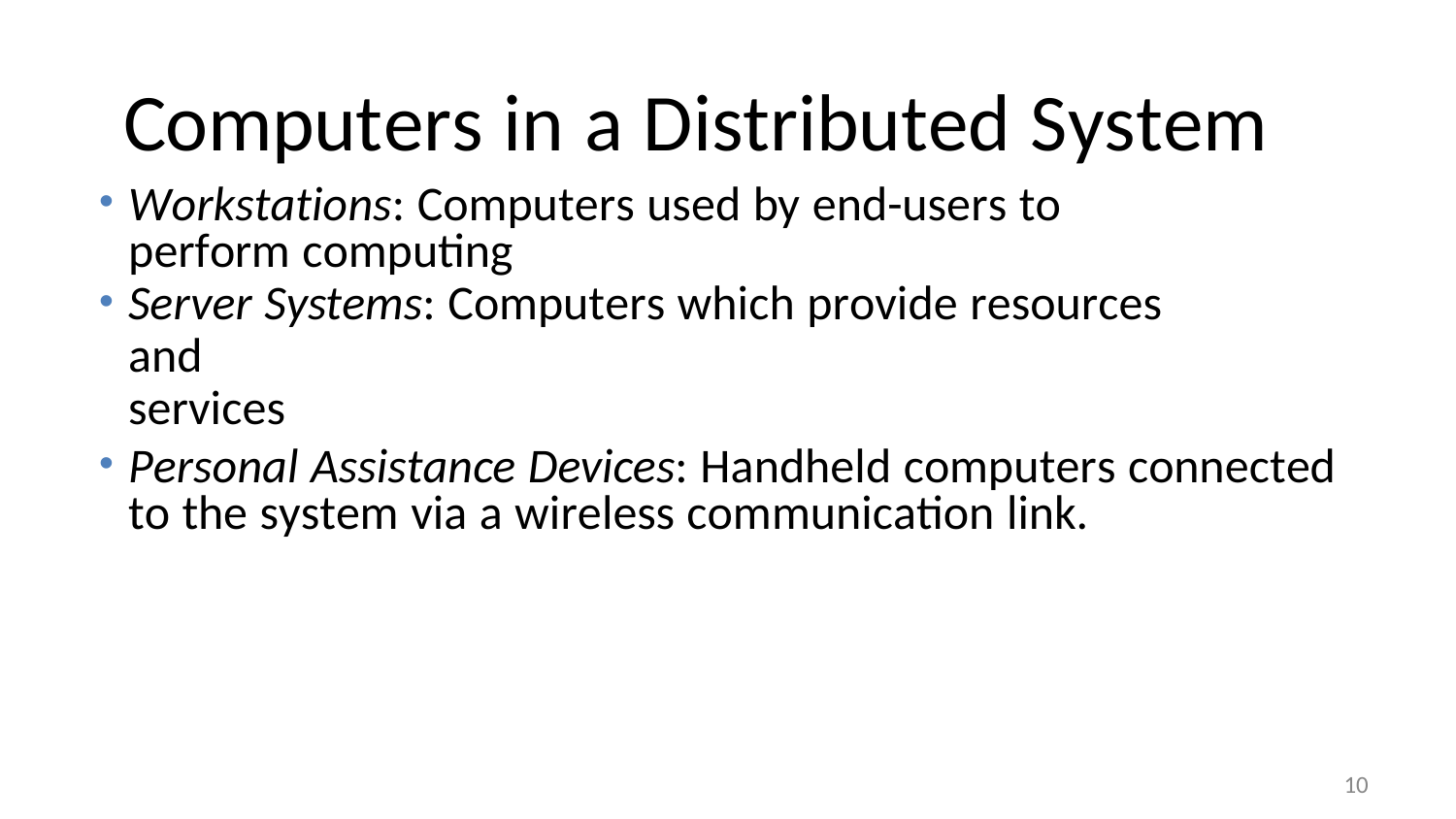

# Computers in a Distributed System
Workstations: Computers used by end-users to perform computing
Server Systems: Computers which provide resources and
services
Personal Assistance Devices: Handheld computers connected to the system via a wireless communication link.
10